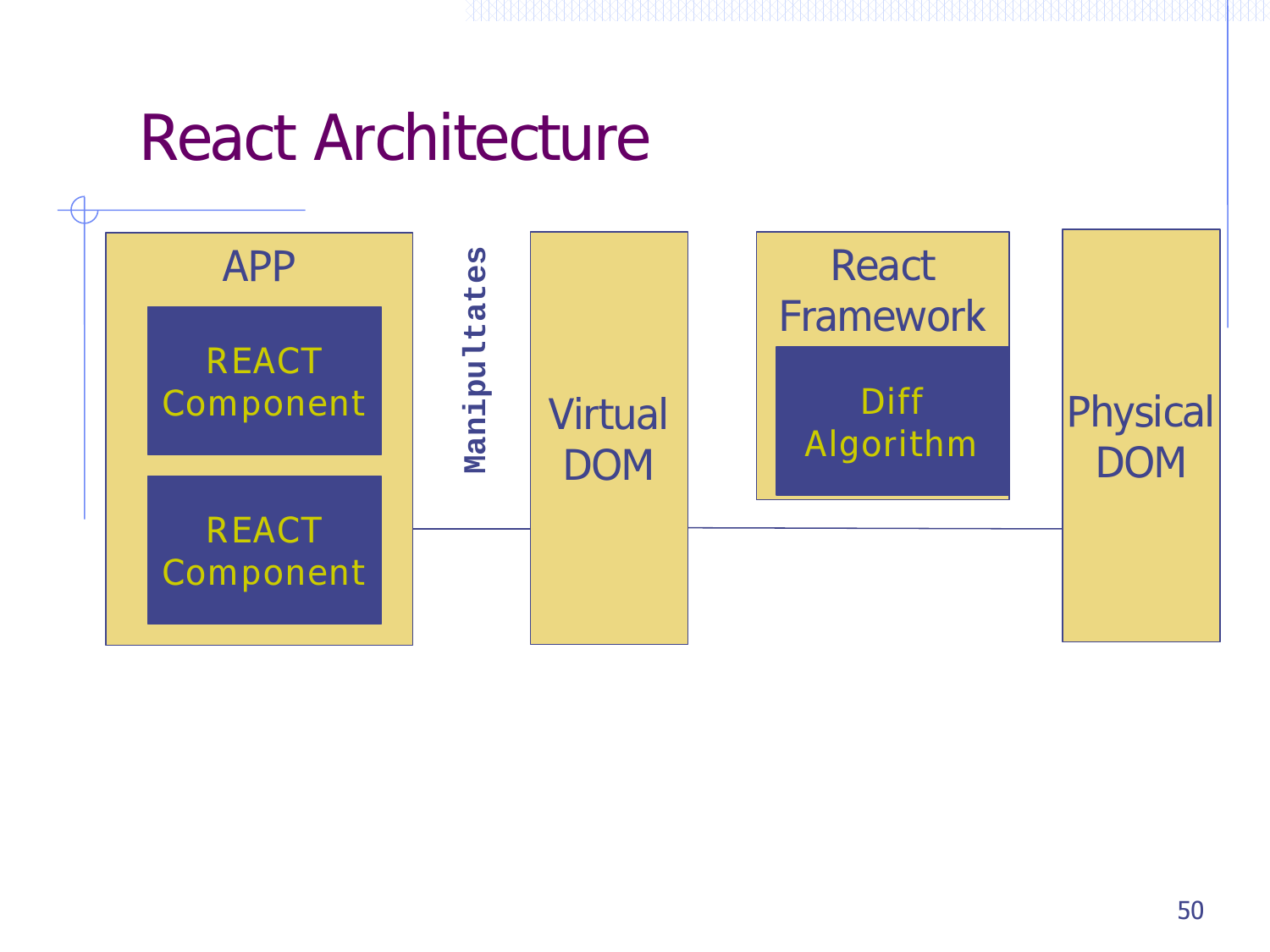

# React Architecture
Physical
DOM
Virtual
DOM
React
Framework
APP
REACT
Component
Manipultates
Diff
Algorithm
REACT
Component
50